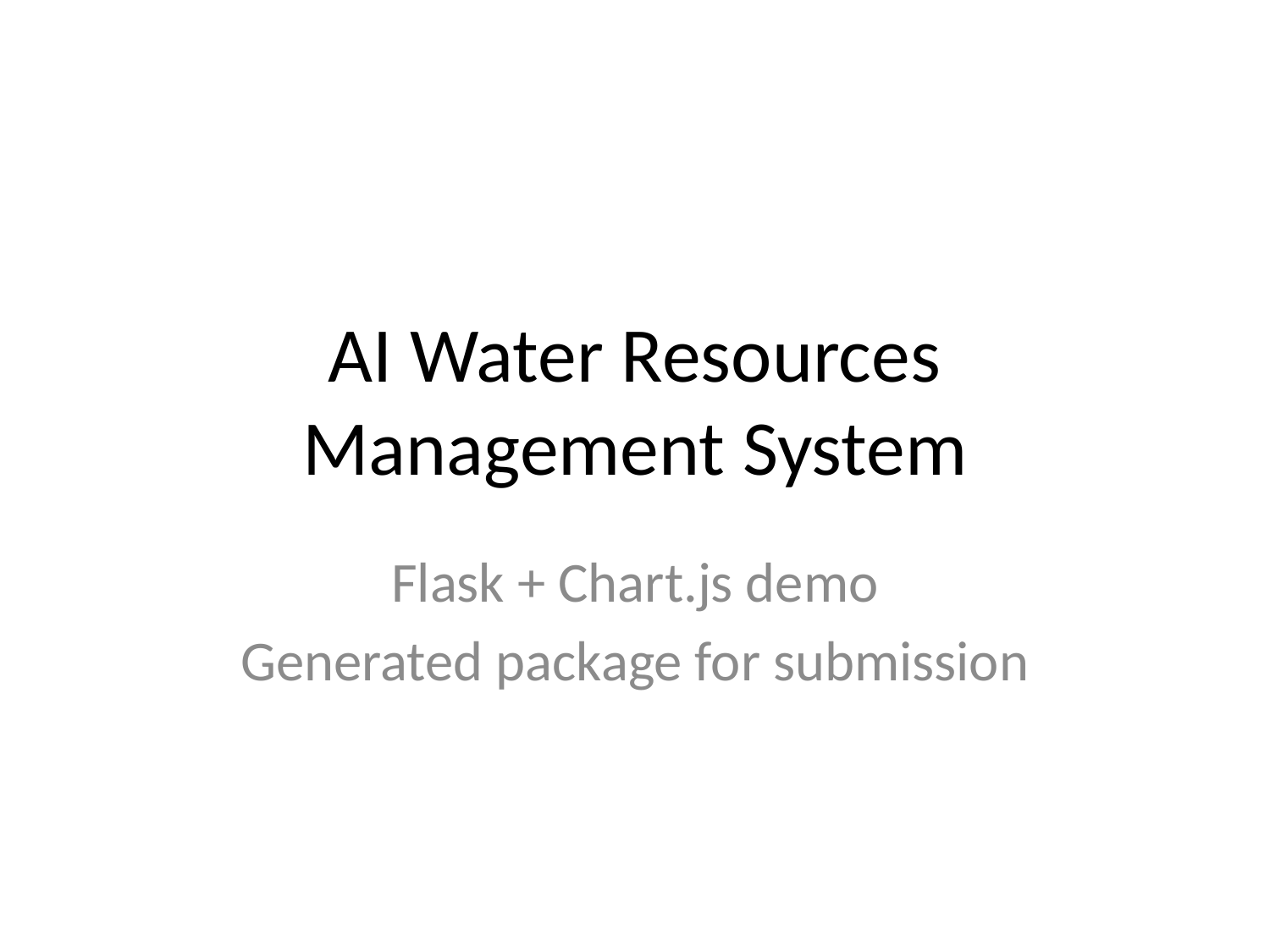

# AI Water Resources Management System
Flask + Chart.js demo
Generated package for submission